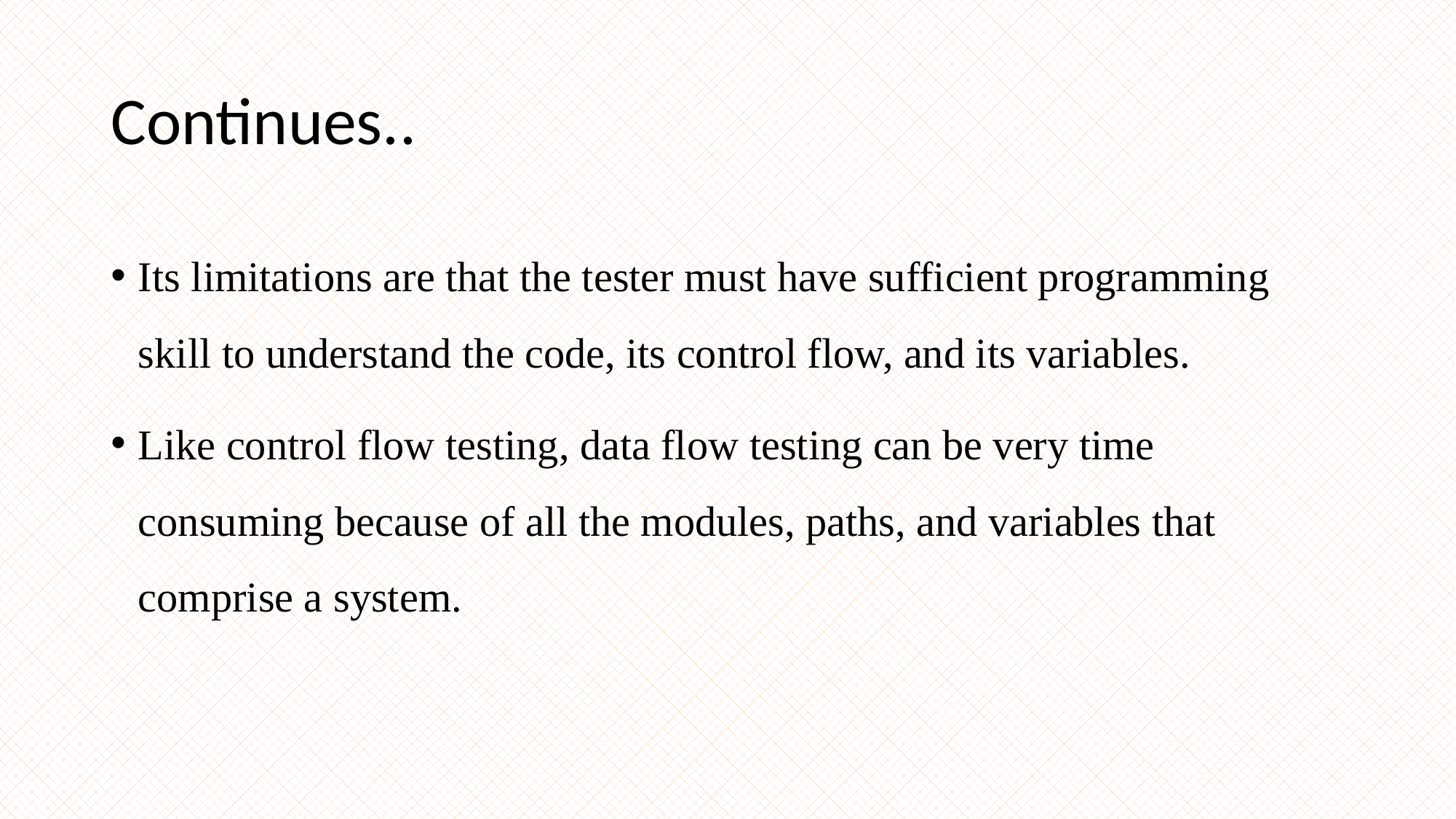

# Continues..
Its limitations are that the tester must have sufficient programming skill to understand the code, its control flow, and its variables.
Like control flow testing, data flow testing can be very time consuming because of all the modules, paths, and variables that comprise a system.